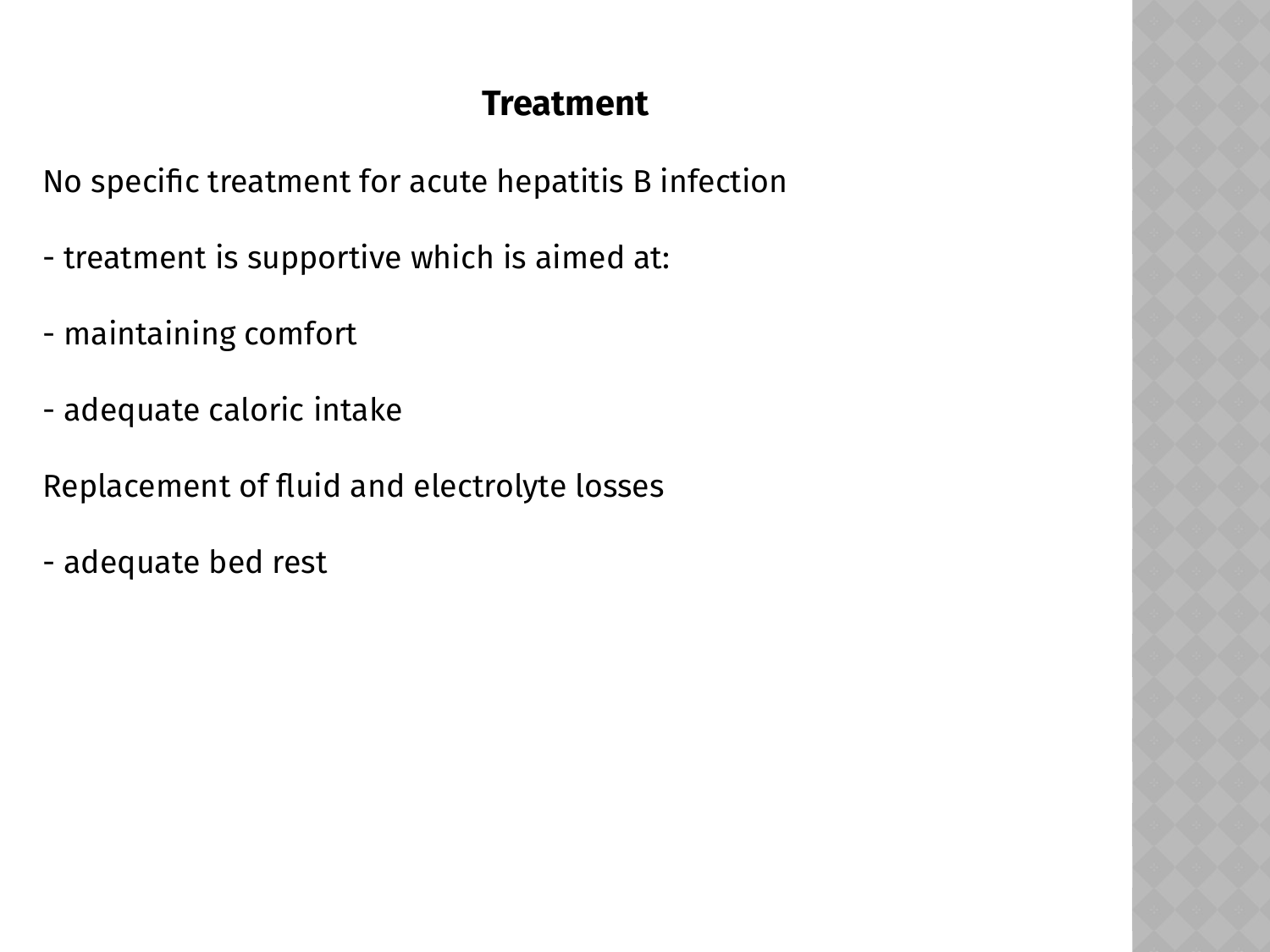

Treatment
No specific treatment for acute hepatitis B infection
- treatment is supportive which is aimed at:
- maintaining comfort
- adequate caloric intake
Replacement of fluid and electrolyte losses
- adequate bed rest